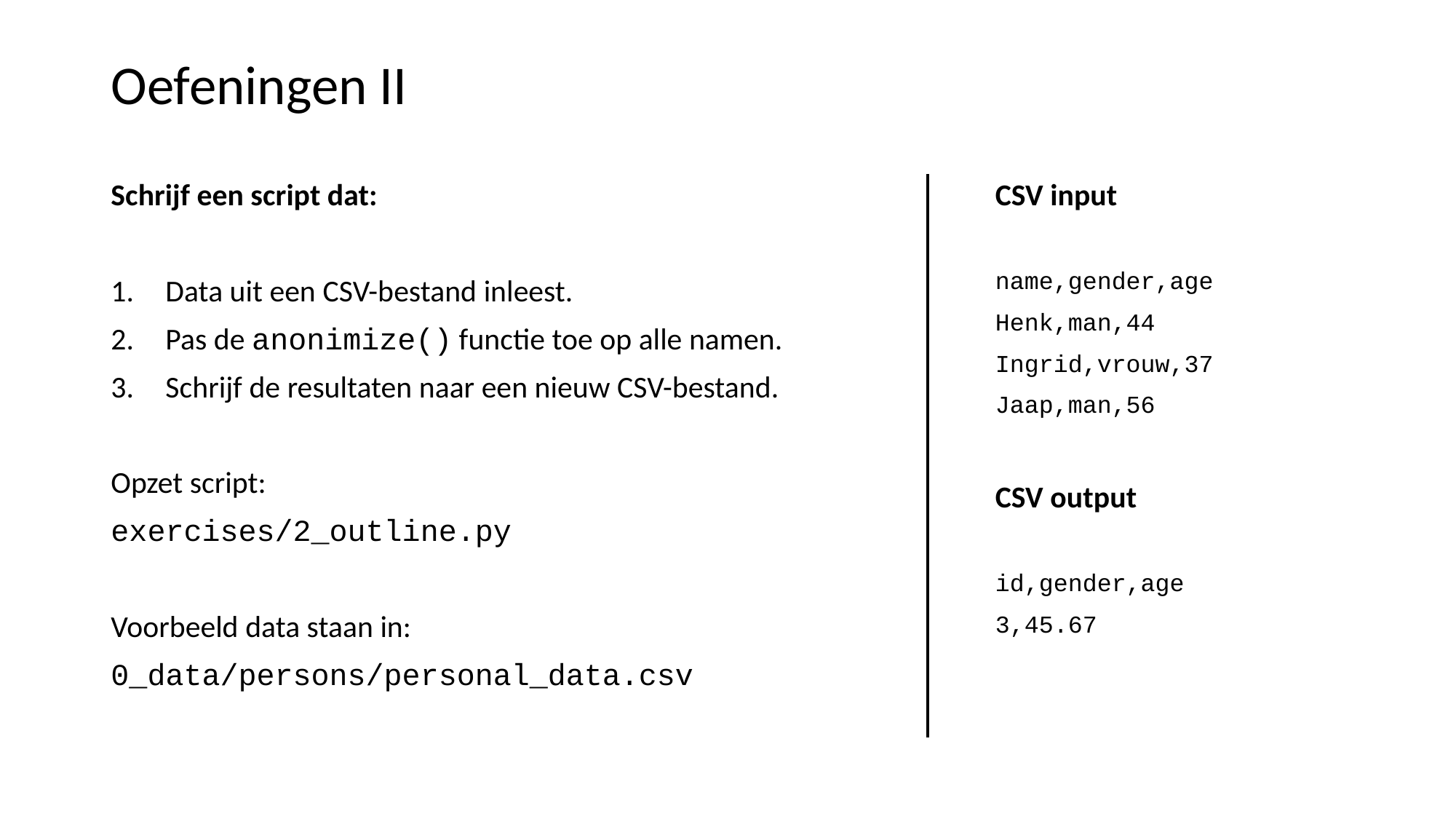

# Oefeningen II
Schrijf een script dat:

Data uit een CSV-bestand inleest.
Pas de anonimize() functie toe op alle namen.
Schrijf de resultaten naar een nieuw CSV-bestand.

Opzet script:
exercises/2_outline.py

Voorbeeld data staan in:
0_data/persons/personal_data.csv
CSV input

name,gender,age
Henk,man,44
Ingrid,vrouw,37
Jaap,man,56

CSV output

id,gender,age
3,45.67